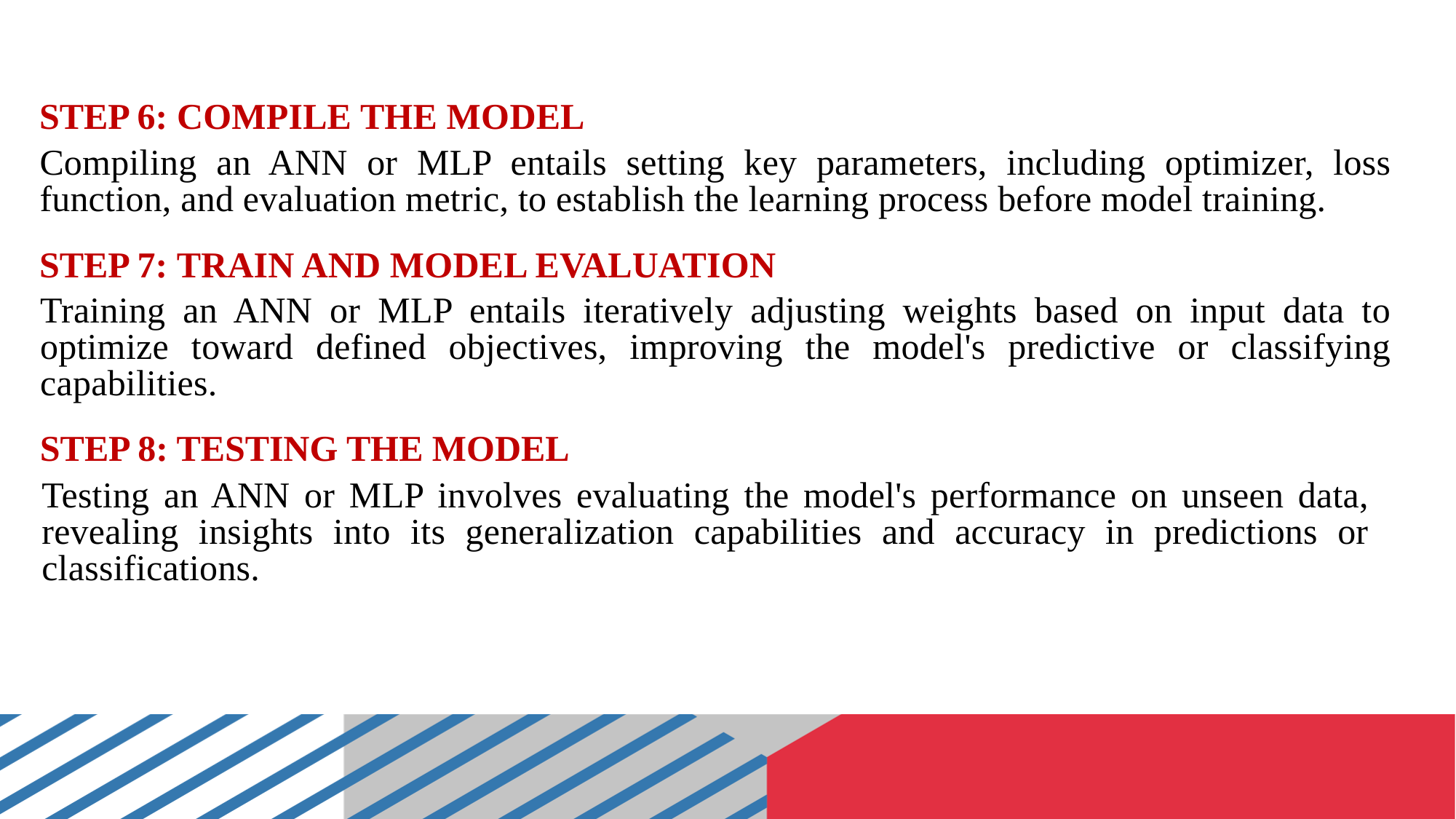

STEP 6: COMPILE THE MODEL
Compiling an ANN or MLP entails setting key parameters, including optimizer, loss function, and evaluation metric, to establish the learning process before model training.
STEP 7: TRAIN AND MODEL EVALUATION

Training an ANN or MLP entails iteratively adjusting weights based on input data to optimize toward defined objectives, improving the model's predictive or classifying capabilities.
STEP 8: TESTING THE MODEL
Testing an ANN or MLP involves evaluating the model's performance on unseen data, revealing insights into its generalization capabilities and accuracy in predictions or classifications.